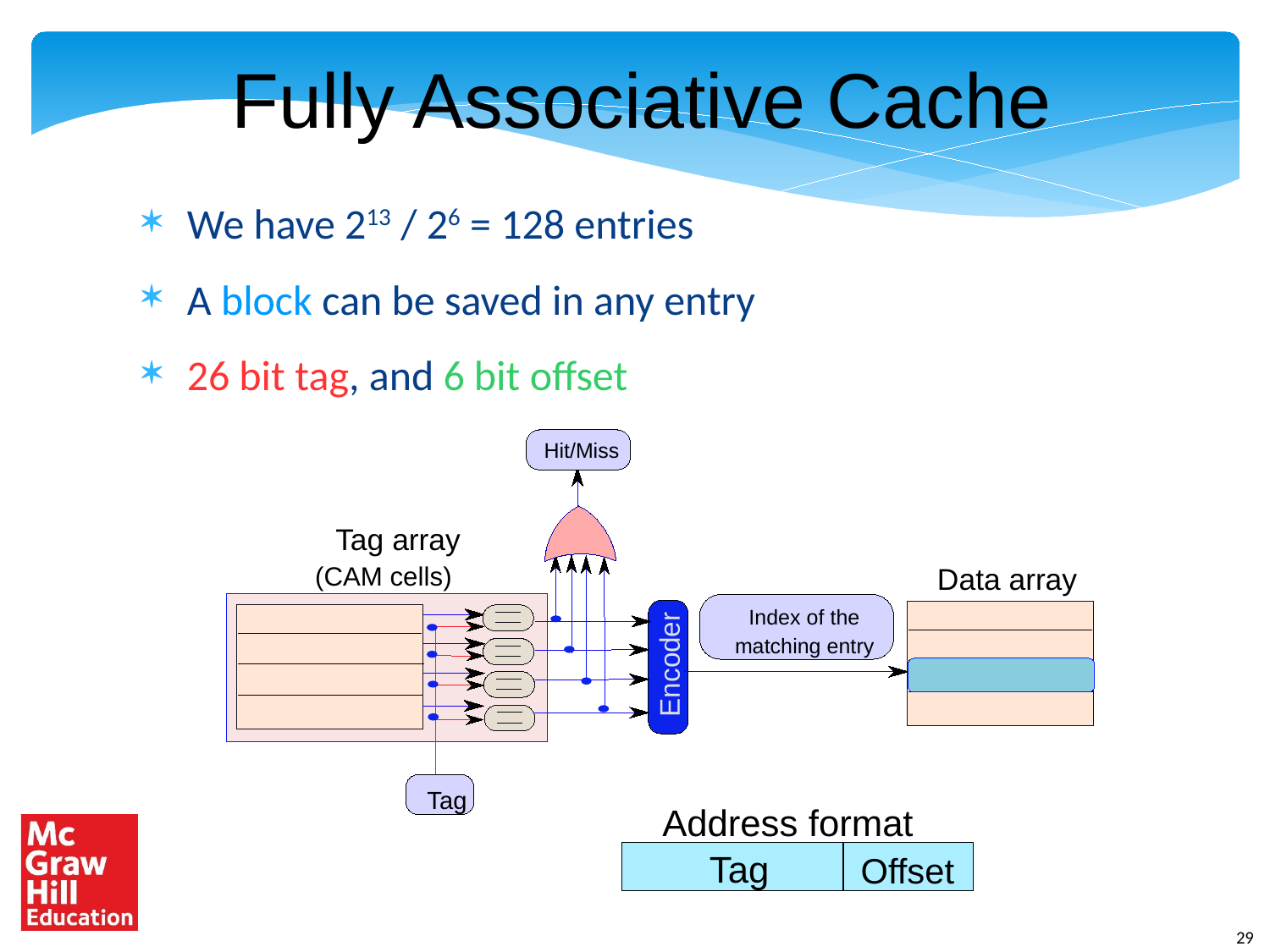

Fully Associative Cache
We have 213 / 26 = 128 entries
A block can be saved in any entry
26 bit tag, and 6 bit offset

Hit/Miss

Tag array

(CAM cells)
Data array

Index of the

matching entry

Encoder

Tag
Address format

Tag
Offset